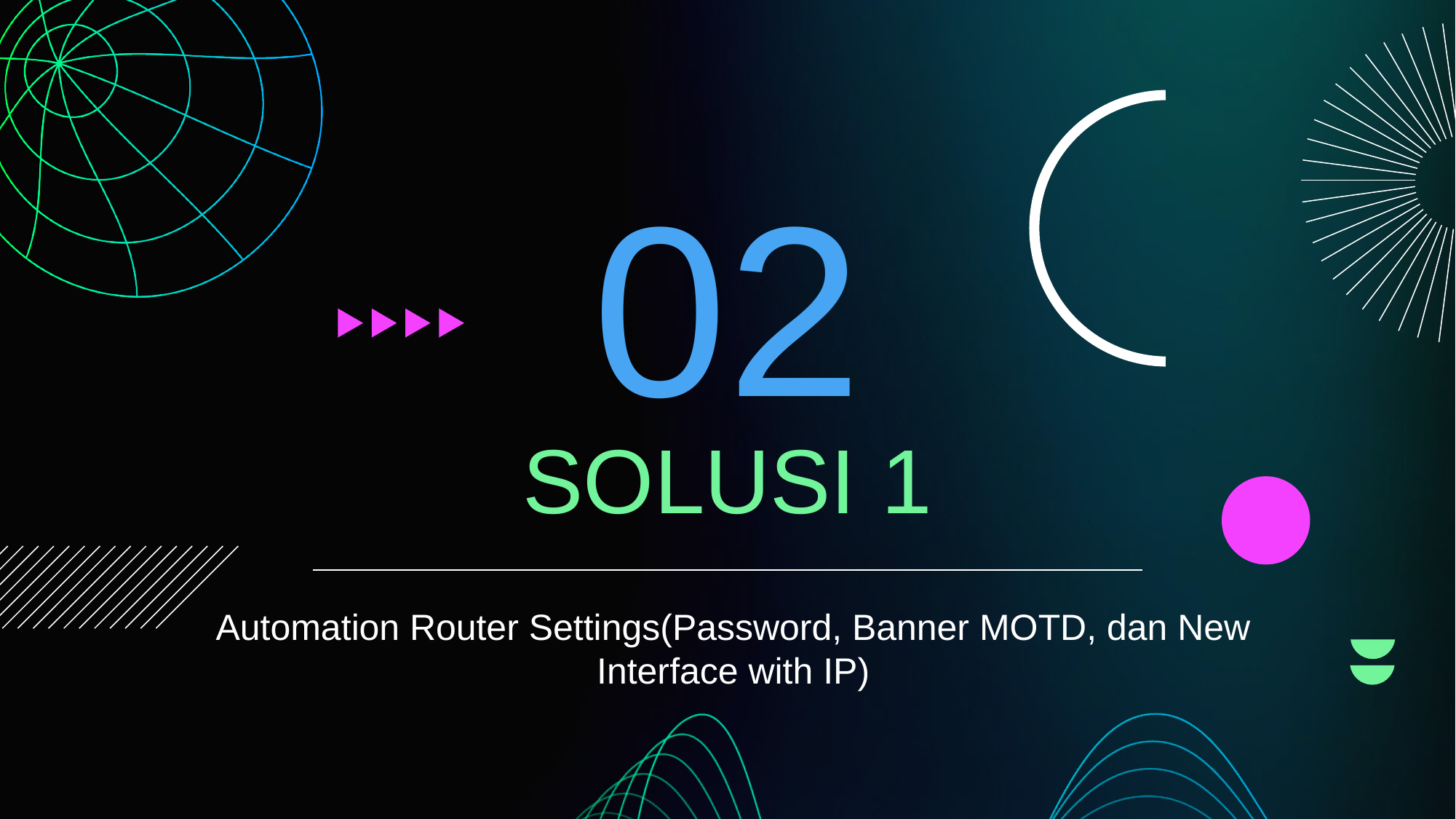

02

# SOLUSI 1

Automation Router Settings(Password, Banner MOTD, dan New Interface with IP)